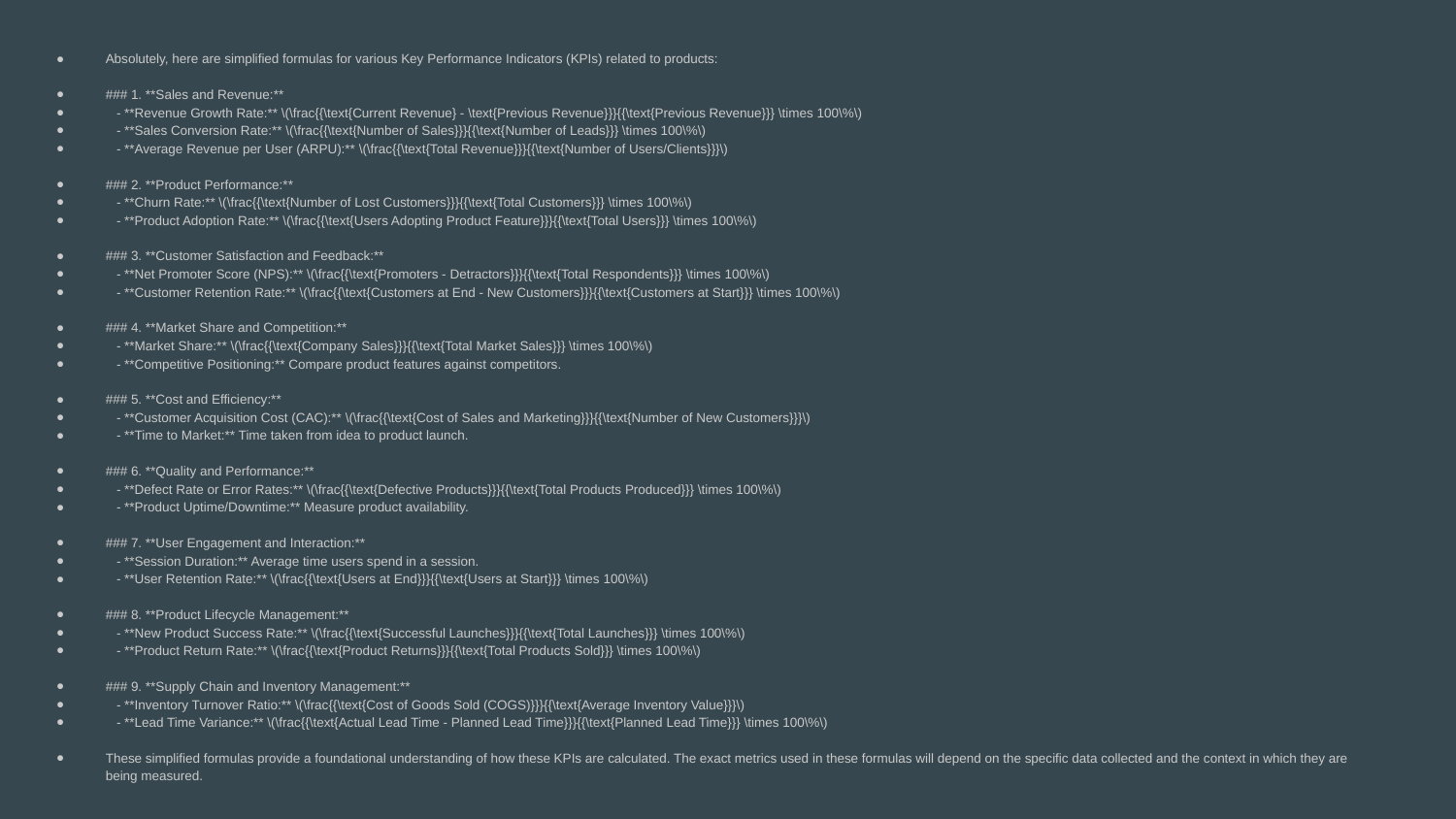

Absolutely, here are simplified formulas for various Key Performance Indicators (KPIs) related to products:

### 1. **Sales and Revenue:**
   - **Revenue Growth Rate:** \(\frac{{\text{Current Revenue} - \text{Previous Revenue}}}{{\text{Previous Revenue}}} \times 100\%\)
   - **Sales Conversion Rate:** \(\frac{{\text{Number of Sales}}}{{\text{Number of Leads}}} \times 100\%\)
   - **Average Revenue per User (ARPU):** \(\frac{{\text{Total Revenue}}}{{\text{Number of Users/Clients}}}\)

### 2. **Product Performance:**
   - **Churn Rate:** \(\frac{{\text{Number of Lost Customers}}}{{\text{Total Customers}}} \times 100\%\)
   - **Product Adoption Rate:** \(\frac{{\text{Users Adopting Product Feature}}}{{\text{Total Users}}} \times 100\%\)

### 3. **Customer Satisfaction and Feedback:**
   - **Net Promoter Score (NPS):** \(\frac{{\text{Promoters - Detractors}}}{{\text{Total Respondents}}} \times 100\%\)
   - **Customer Retention Rate:** \(\frac{{\text{Customers at End - New Customers}}}{{\text{Customers at Start}}} \times 100\%\)

### 4. **Market Share and Competition:**
   - **Market Share:** \(\frac{{\text{Company Sales}}}{{\text{Total Market Sales}}} \times 100\%\)
   - **Competitive Positioning:** Compare product features against competitors.

### 5. **Cost and Efficiency:**
   - **Customer Acquisition Cost (CAC):** \(\frac{{\text{Cost of Sales and Marketing}}}{{\text{Number of New Customers}}}\)
   - **Time to Market:** Time taken from idea to product launch.

### 6. **Quality and Performance:**
   - **Defect Rate or Error Rates:** \(\frac{{\text{Defective Products}}}{{\text{Total Products Produced}}} \times 100\%\)
   - **Product Uptime/Downtime:** Measure product availability.

### 7. **User Engagement and Interaction:**
   - **Session Duration:** Average time users spend in a session.
   - **User Retention Rate:** \(\frac{{\text{Users at End}}}{{\text{Users at Start}}} \times 100\%\)

### 8. **Product Lifecycle Management:**
   - **New Product Success Rate:** \(\frac{{\text{Successful Launches}}}{{\text{Total Launches}}} \times 100\%\)
   - **Product Return Rate:** \(\frac{{\text{Product Returns}}}{{\text{Total Products Sold}}} \times 100\%\)

### 9. **Supply Chain and Inventory Management:**
   - **Inventory Turnover Ratio:** \(\frac{{\text{Cost of Goods Sold (COGS)}}}{{\text{Average Inventory Value}}}\)
   - **Lead Time Variance:** \(\frac{{\text{Actual Lead Time - Planned Lead Time}}}{{\text{Planned Lead Time}}} \times 100\%\)

These simplified formulas provide a foundational understanding of how these KPIs are calculated. The exact metrics used in these formulas will depend on the specific data collected and the context in which they are being measured.